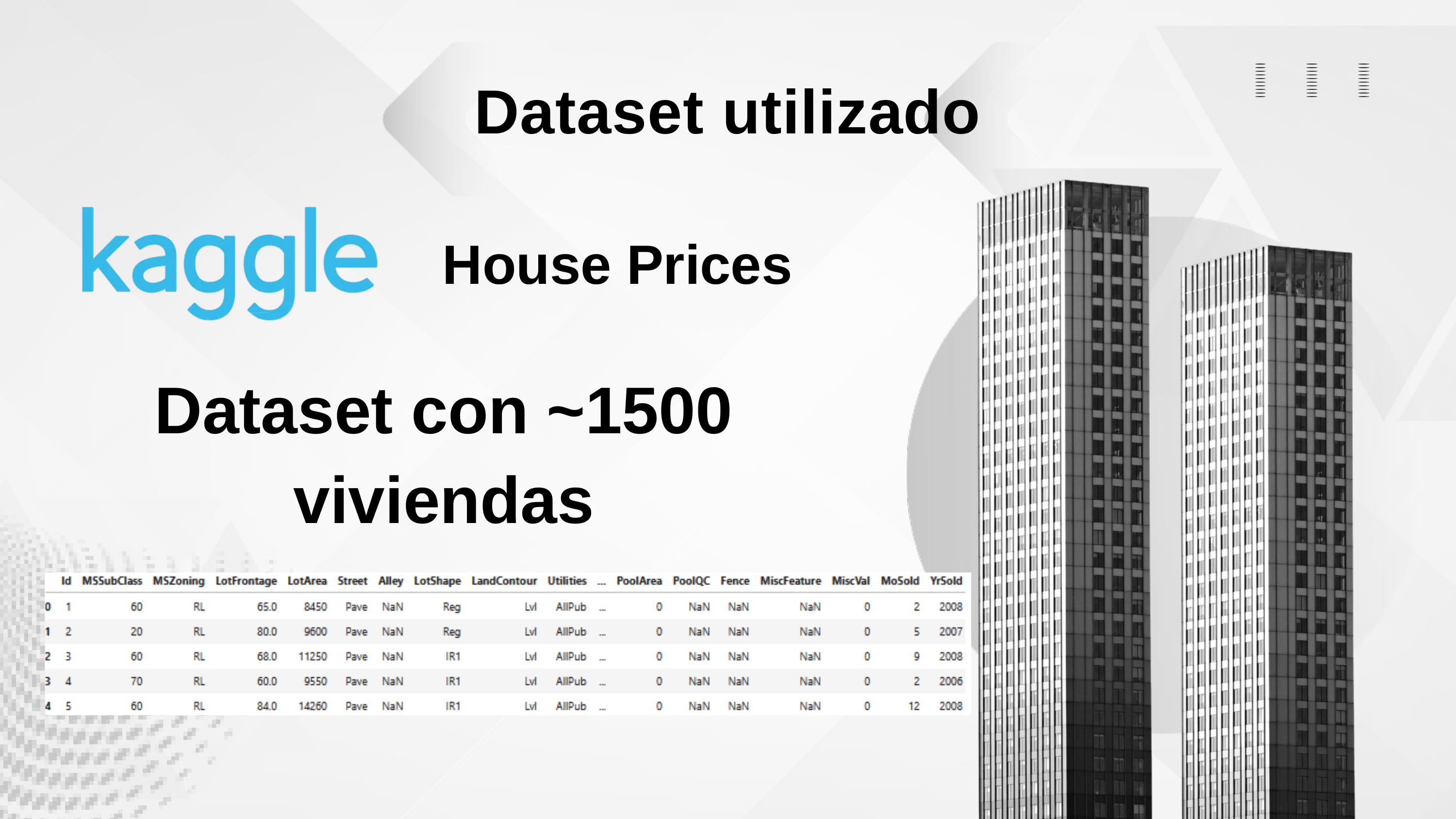

Dataset utilizado

House Prices
Dataset con ~1500 viviendas